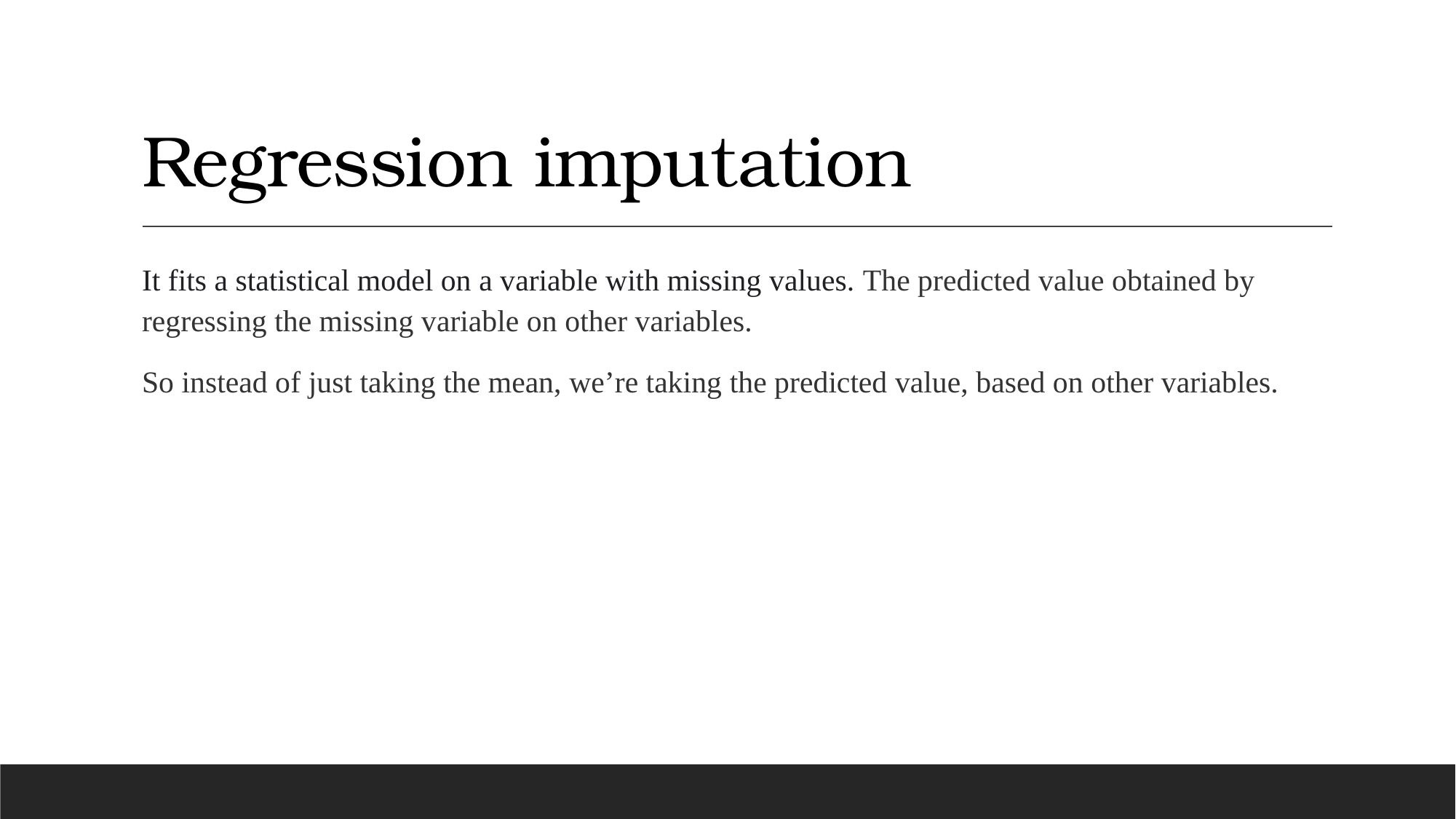

# Regression imputation
It fits a statistical model on a variable with missing values. The predicted value obtained by regressing the missing variable on other variables.
So instead of just taking the mean, we’re taking the predicted value, based on other variables.